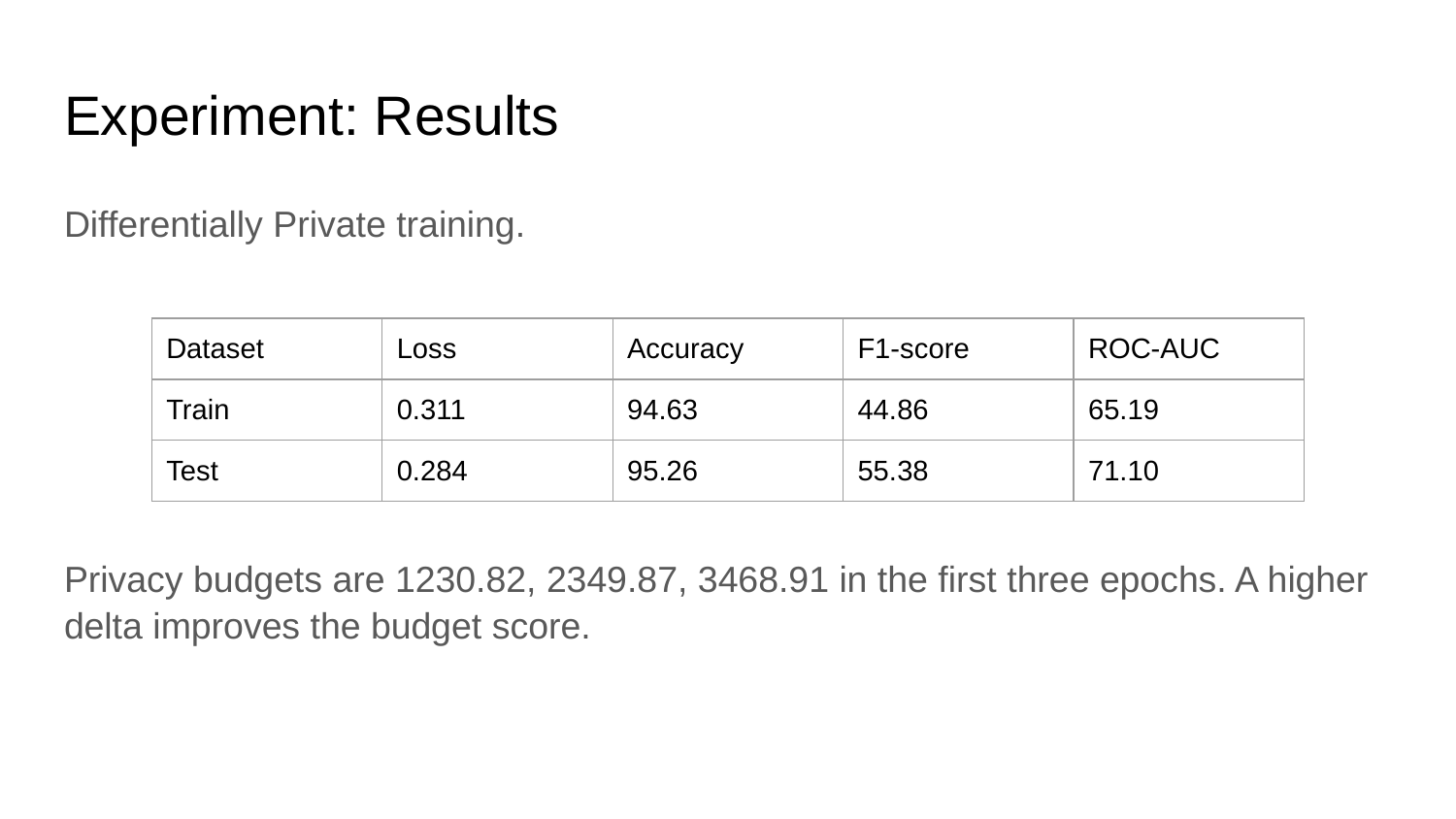

# Experiment: Results
Differentially Private training.

Privacy budgets are 1230.82, 2349.87, 3468.91 in the first three epochs. A higher delta improves the budget score.
| Dataset | Loss | Accuracy | F1-score | ROC-AUC |
| --- | --- | --- | --- | --- |
| Train | 0.311 | 94.63 | 44.86 | 65.19 |
| Test | 0.284 | 95.26 | 55.38 | 71.10 |